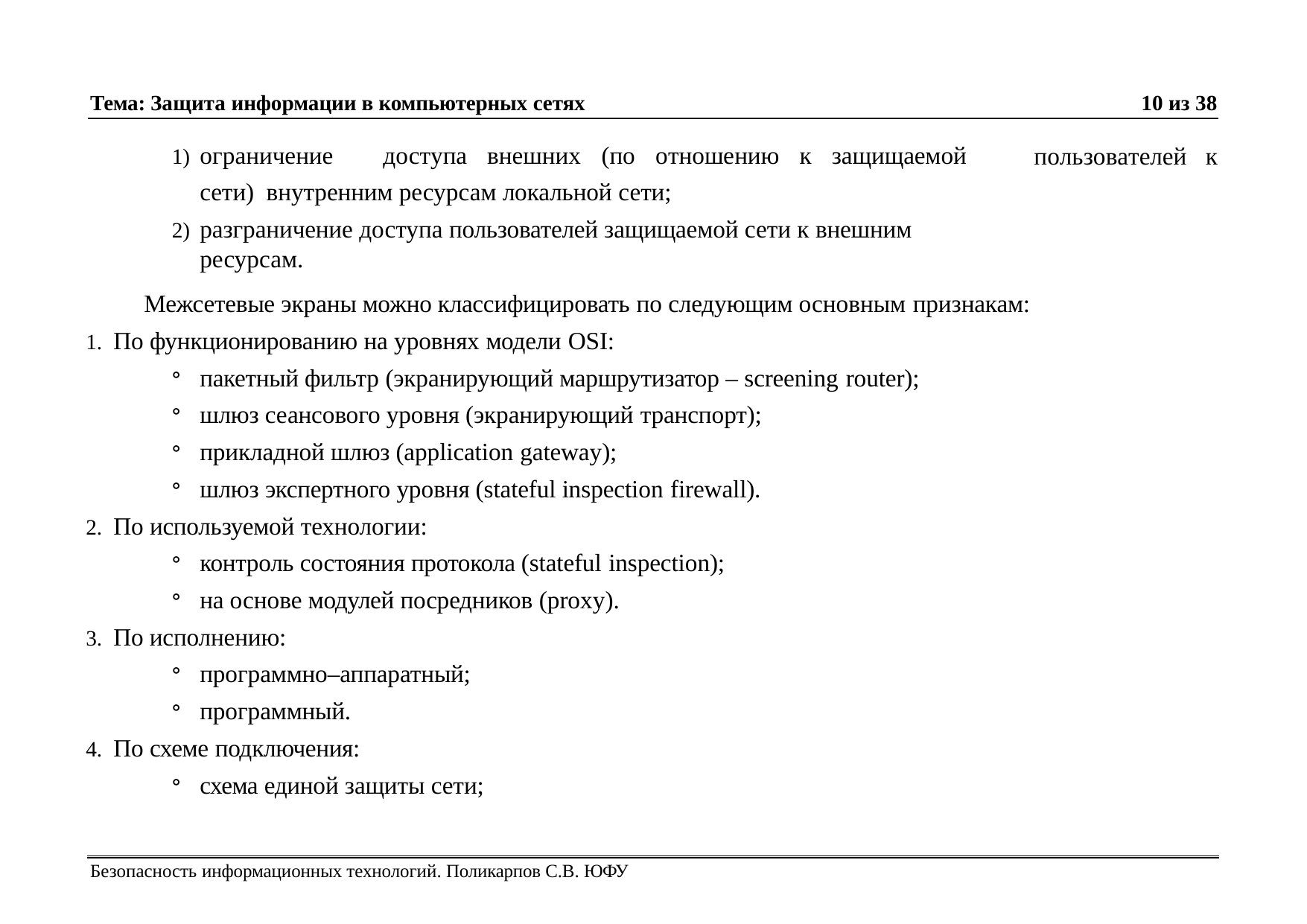

Тема: Защита информации в компьютерных сетях
10 из 38

пользователей	к

ограничение	доступа	внешних	(по	отношению	к	защищаемой	сети)  внутренним ресурсам локальной сети;
разграничение доступа пользователей защищаемой сети к внешним ресурсам.
Межсетевые экраны можно классифицировать по следующим основным признакам:
По функционированию на уровнях модели OSI:
пакетный фильтр (экранирующий маршрутизатор – screening router);
шлюз сеансового уровня (экранирующий транспорт);
прикладной шлюз (application gateway);
шлюз экспертного уровня (stateful inspection firewall).
По используемой технологии:
контроль состояния протокола (stateful inspection);
на основе модулей посредников (proxy).
По исполнению:
программно–аппаратный;
программный.
По схеме подключения:
схема единой защиты сети;

Безопасность информационных технологий. Поликарпов С.В. ЮФУ